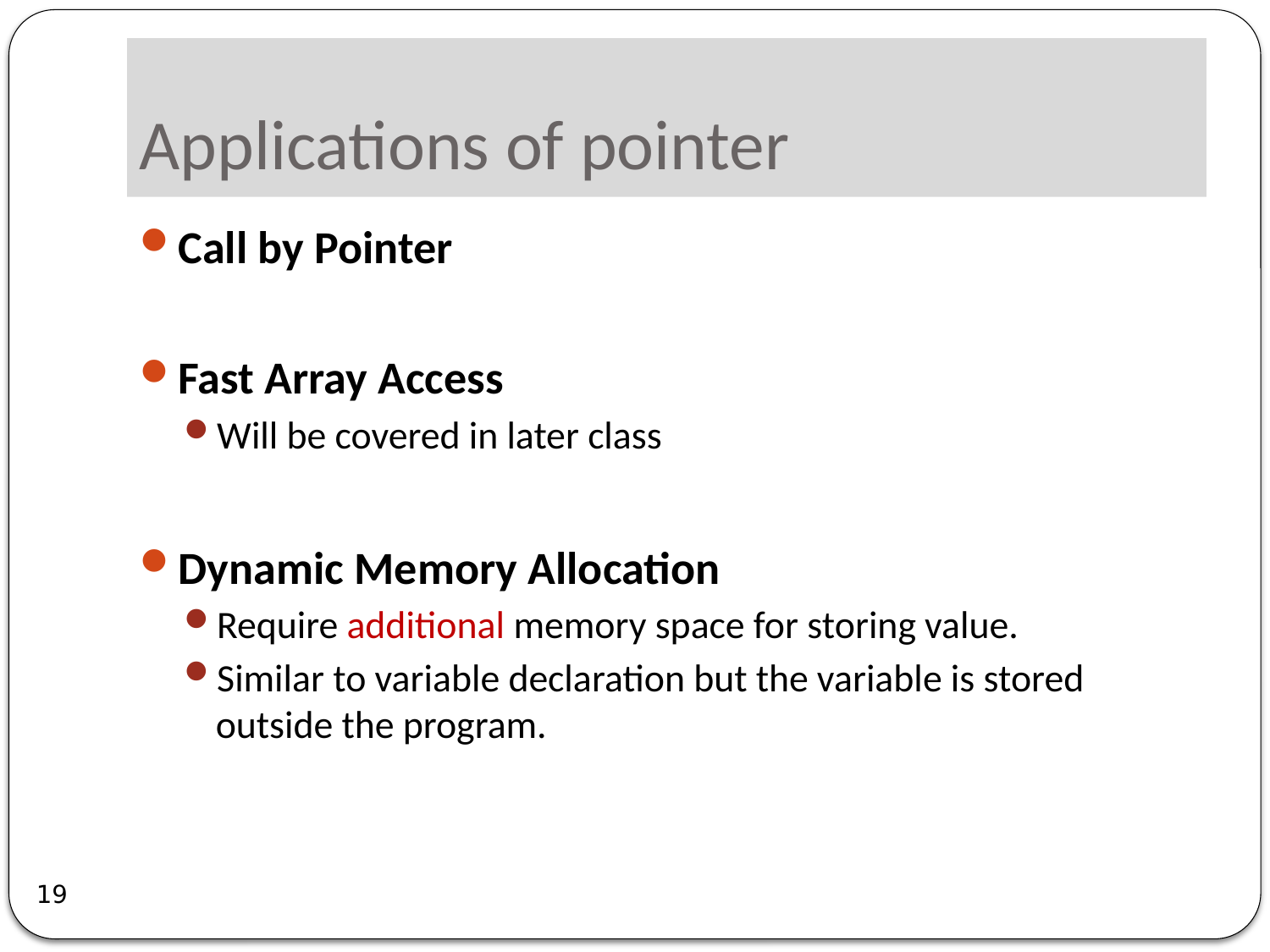

# Applications of pointer
Call by Pointer

Fast Array Access
Will be covered in later class

Dynamic Memory Allocation
Require additional memory space for storing value.
Similar to variable declaration but the variable is stored outside the program.

19